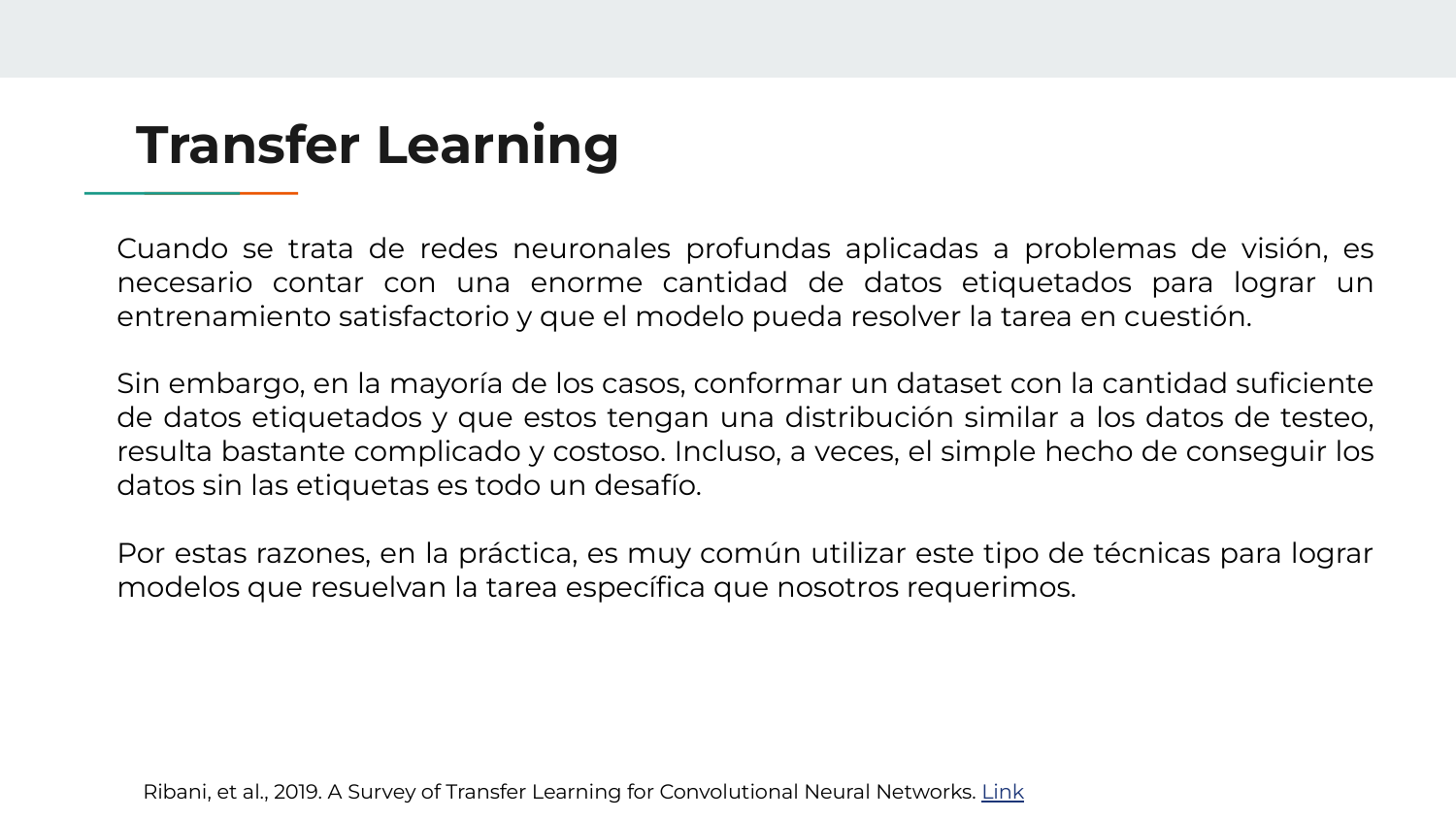

# Transfer Learning
Cuando se trata de redes neuronales profundas aplicadas a problemas de visión, es necesario contar con una enorme cantidad de datos etiquetados para lograr un entrenamiento satisfactorio y que el modelo pueda resolver la tarea en cuestión.

Sin embargo, en la mayoría de los casos, conformar un dataset con la cantidad suficiente de datos etiquetados y que estos tengan una distribución similar a los datos de testeo, resulta bastante complicado y costoso. Incluso, a veces, el simple hecho de conseguir los datos sin las etiquetas es todo un desafío.

Por estas razones, en la práctica, es muy común utilizar este tipo de técnicas para lograr modelos que resuelvan la tarea específica que nosotros requerimos.
Ribani, et al., 2019. A Survey of Transfer Learning for Convolutional Neural Networks. Link